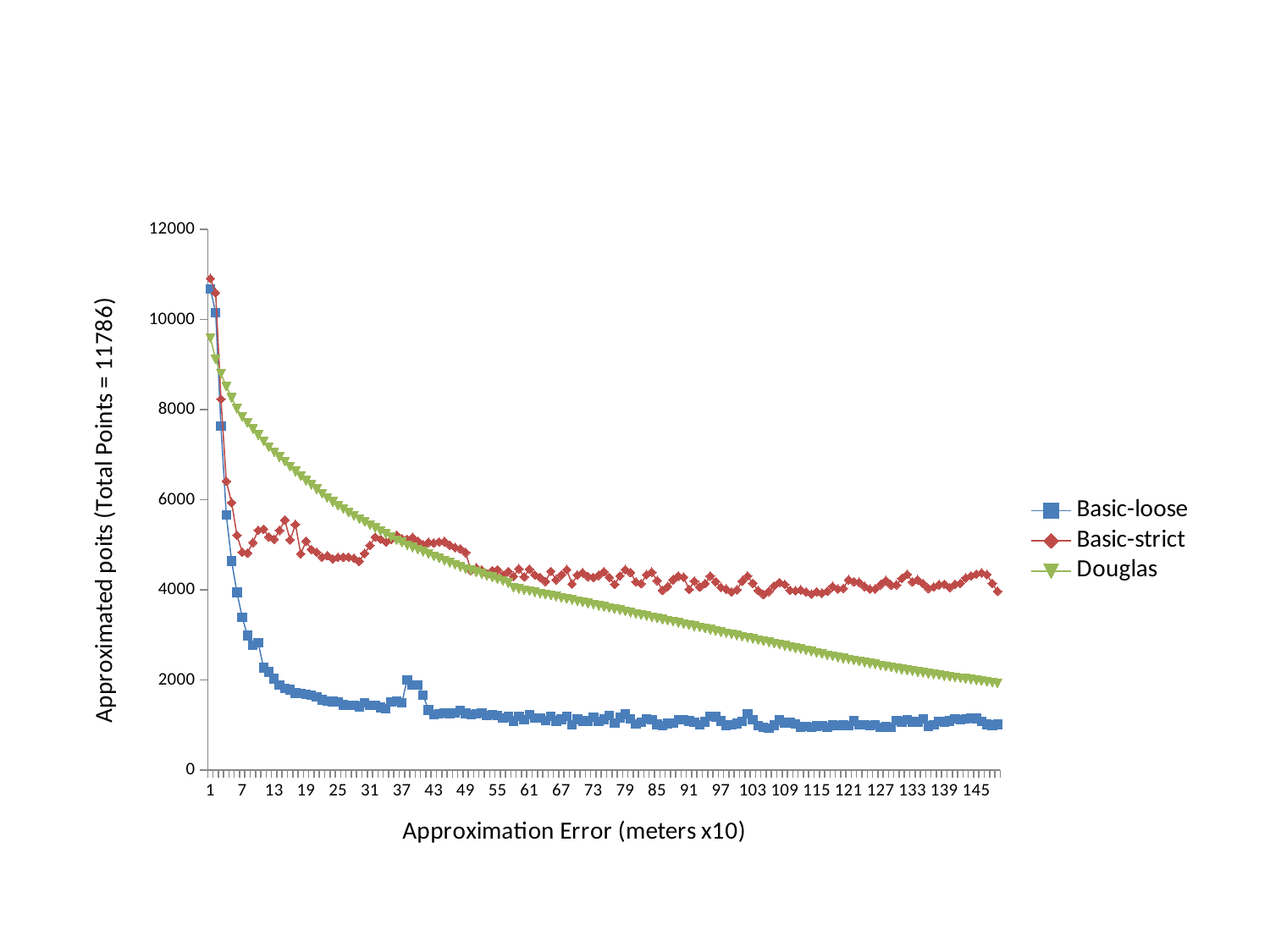

#

### Chart

| Category | Basic-loose | Basic-strict | Douglas |
|---|---|---|---|